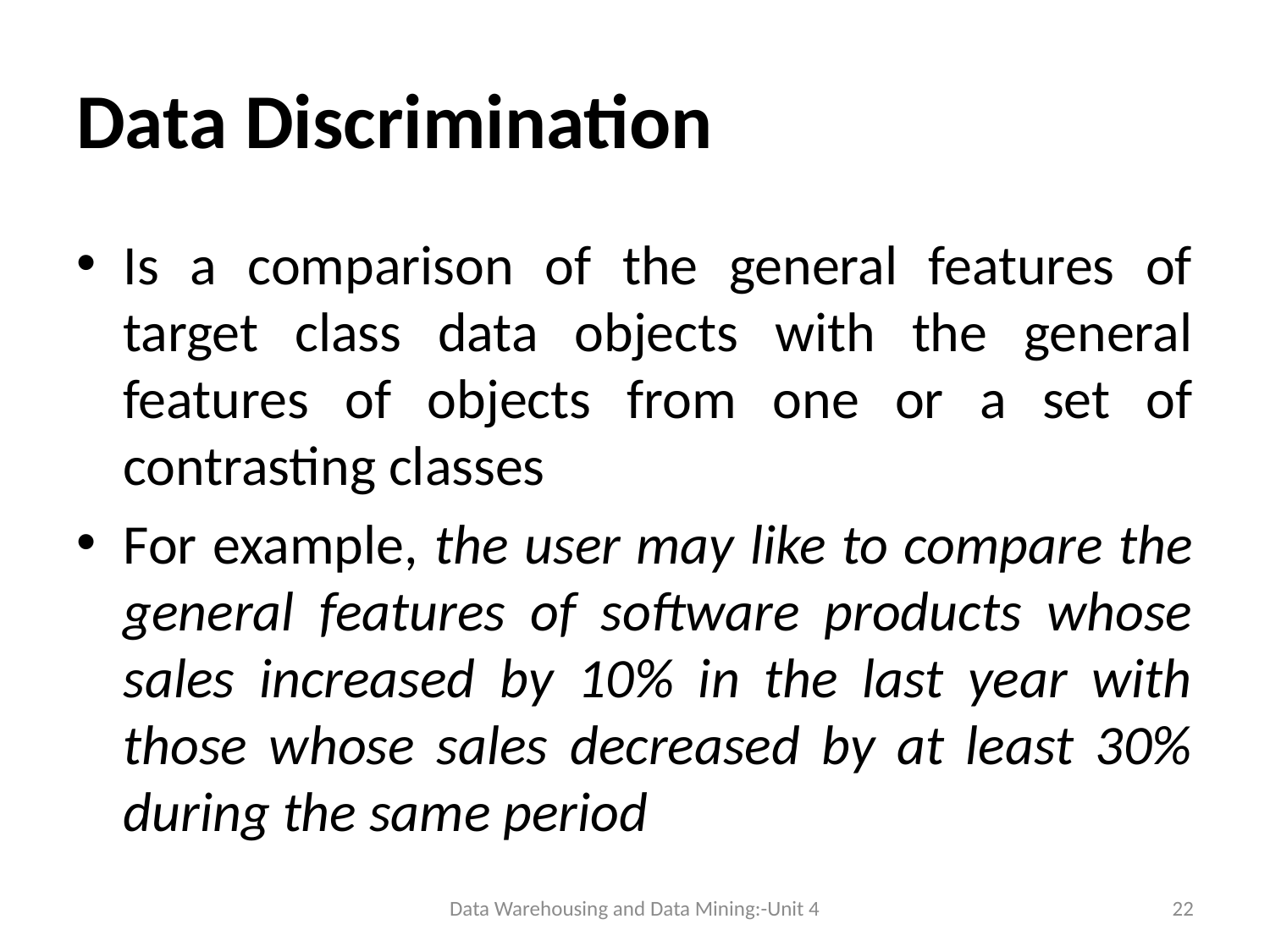

# Data Discrimination
Is a comparison of the general features of target class data objects with the general features of objects from one or a set of contrasting classes
For example, the user may like to compare the general features of software products whose sales increased by 10% in the last year with those whose sales decreased by at least 30% during the same period
Data Warehousing and Data Mining:-Unit 4
22